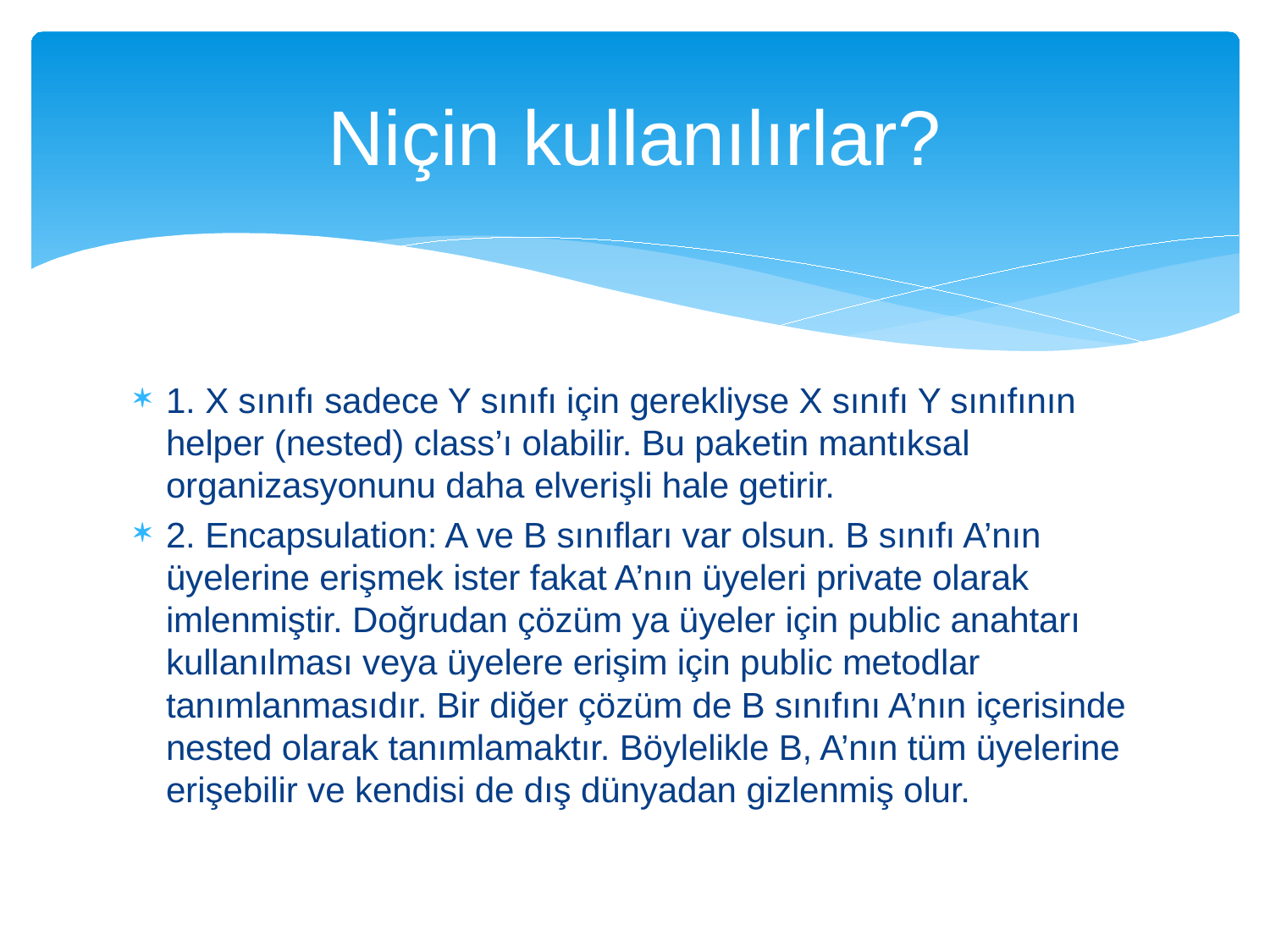

# Niçin kullanılırlar?
1. X sınıfı sadece Y sınıfı için gerekliyse X sınıfı Y sınıfının helper (nested) class’ı olabilir. Bu paketin mantıksal organizasyonunu daha elverişli hale getirir.
2. Encapsulation: A ve B sınıfları var olsun. B sınıfı A’nın üyelerine erişmek ister fakat A’nın üyeleri private olarak imlenmiştir. Doğrudan çözüm ya üyeler için public anahtarı kullanılması veya üyelere erişim için public metodlar tanımlanmasıdır. Bir diğer çözüm de B sınıfını A’nın içerisinde nested olarak tanımlamaktır. Böylelikle B, A’nın tüm üyelerine erişebilir ve kendisi de dış dünyadan gizlenmiş olur.